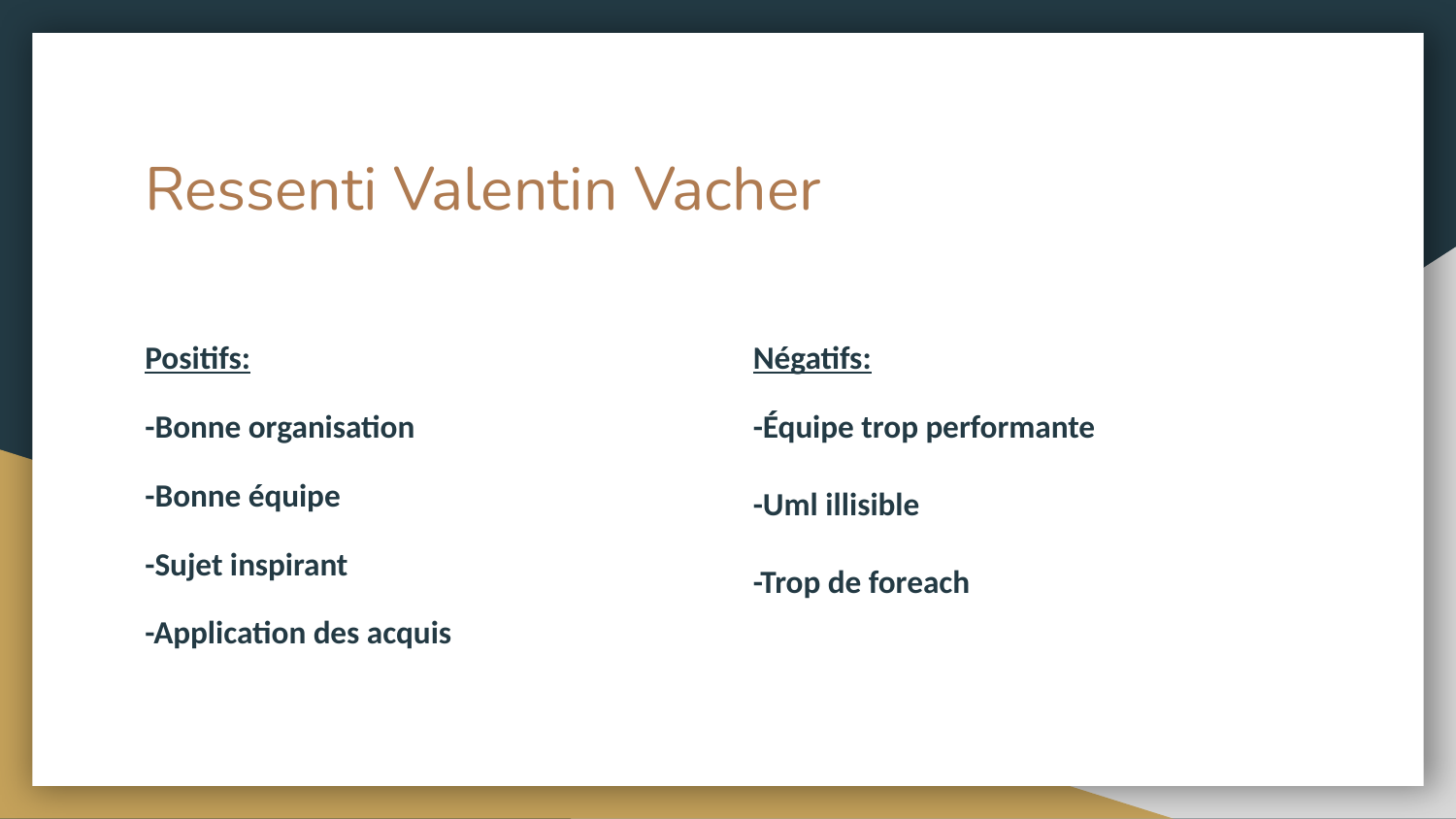

# Ressenti Valentin Vacher
Positifs:
-Bonne organisation
-Bonne équipe
-Sujet inspirant
-Application des acquis
Négatifs:
-Équipe trop performante
-Uml illisible
-Trop de foreach